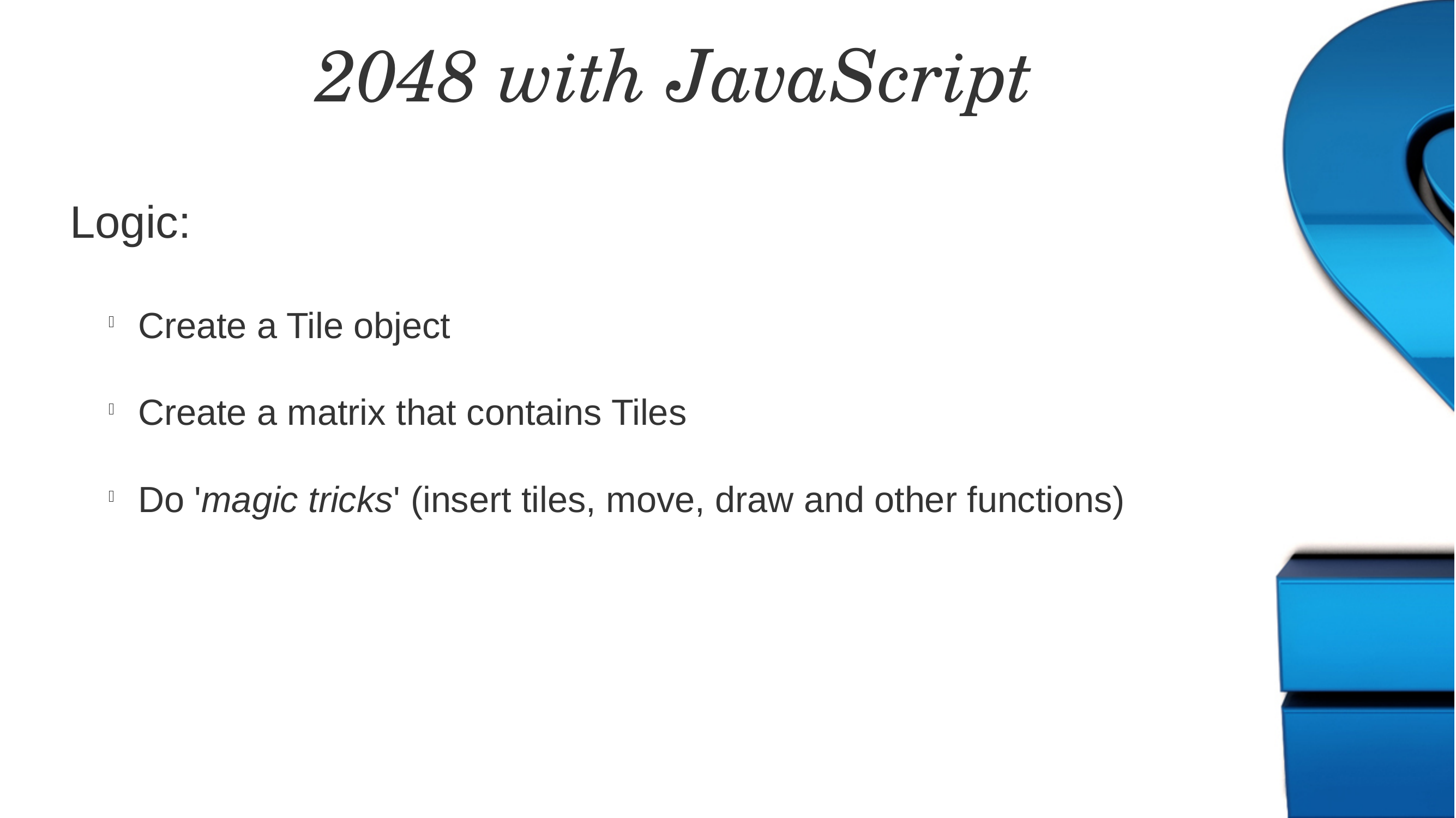

2048 with JavaScript
Logic:

 Create a Tile object

 Create a matrix that contains Tiles

 Do 'magic tricks' (insert tiles, move, draw and other functions)